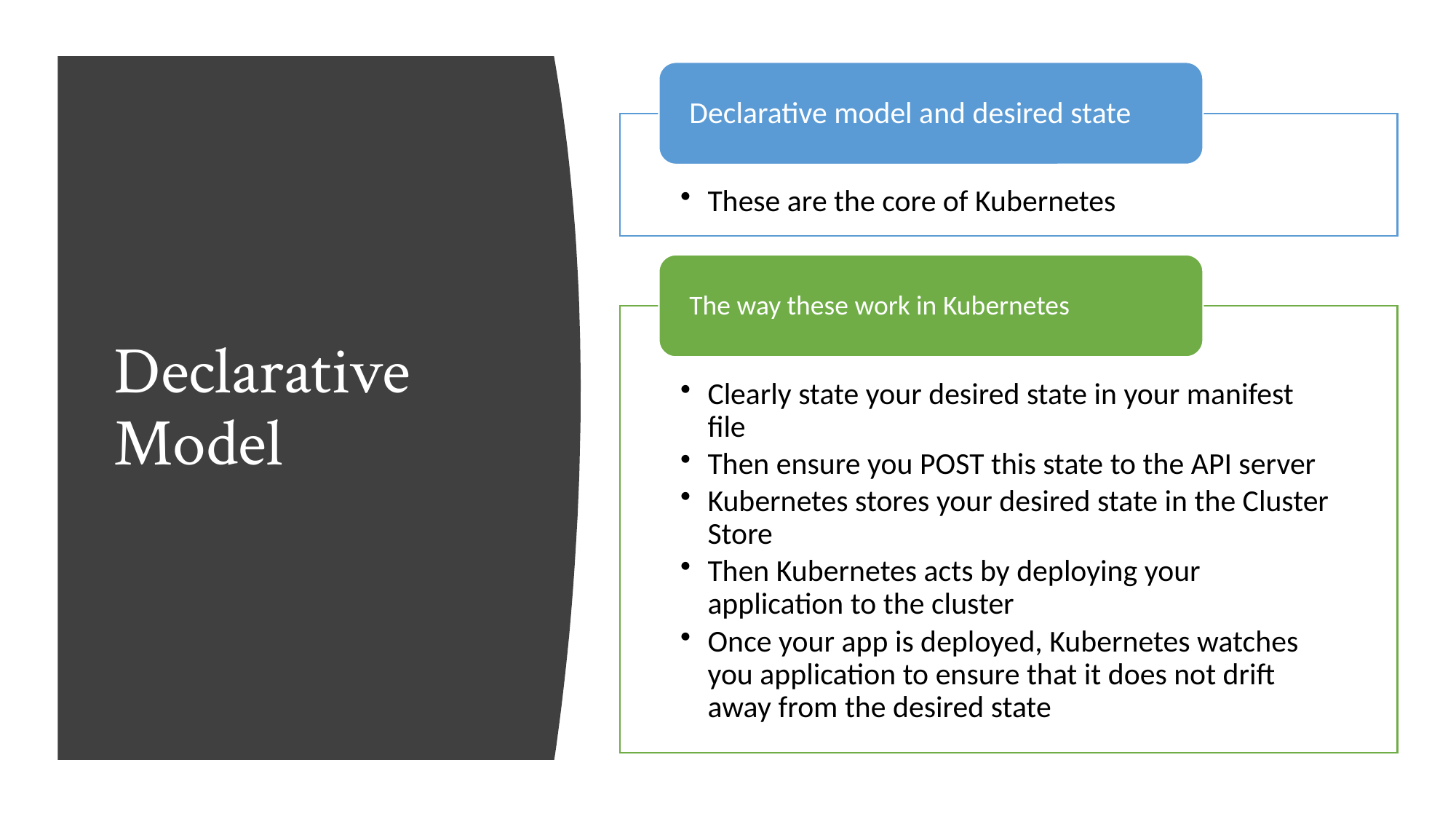

These are the core of Kubernetes
Declarative model and desired state
Clearly state your desired state in your manifest file
Then ensure you POST this state to the API server
Kubernetes stores your desired state in the Cluster Store
Then Kubernetes acts by deploying your application to the cluster
Once your app is deployed, Kubernetes watches you application to ensure that it does not drift away from the desired state
The way these work in Kubernetes

# Declarative Model